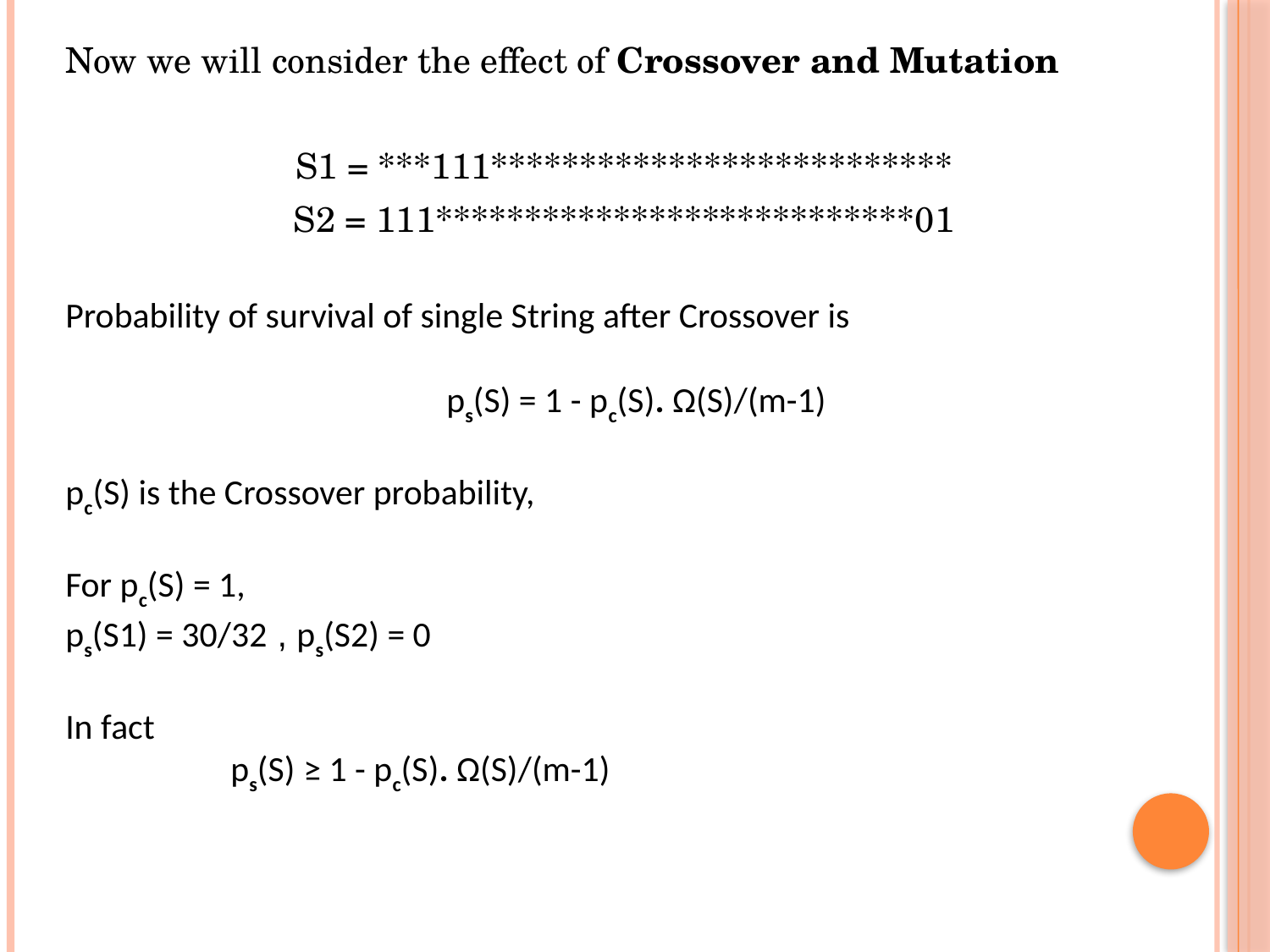

Now we will consider the effect of Crossover and Mutation

S1 = ***111**************************
S2 = 111***************************01

Probability of survival of single String after Crossover is

			ps(S) = 1 - pc(S). Ω(S)/(m-1)

pc(S) is the Crossover probability,

For pc(S) = 1,
ps(S1) = 30/32 , ps(S2) = 0

In fact
		ps(S) ≥ 1 - pc(S). Ω(S)/(m-1)